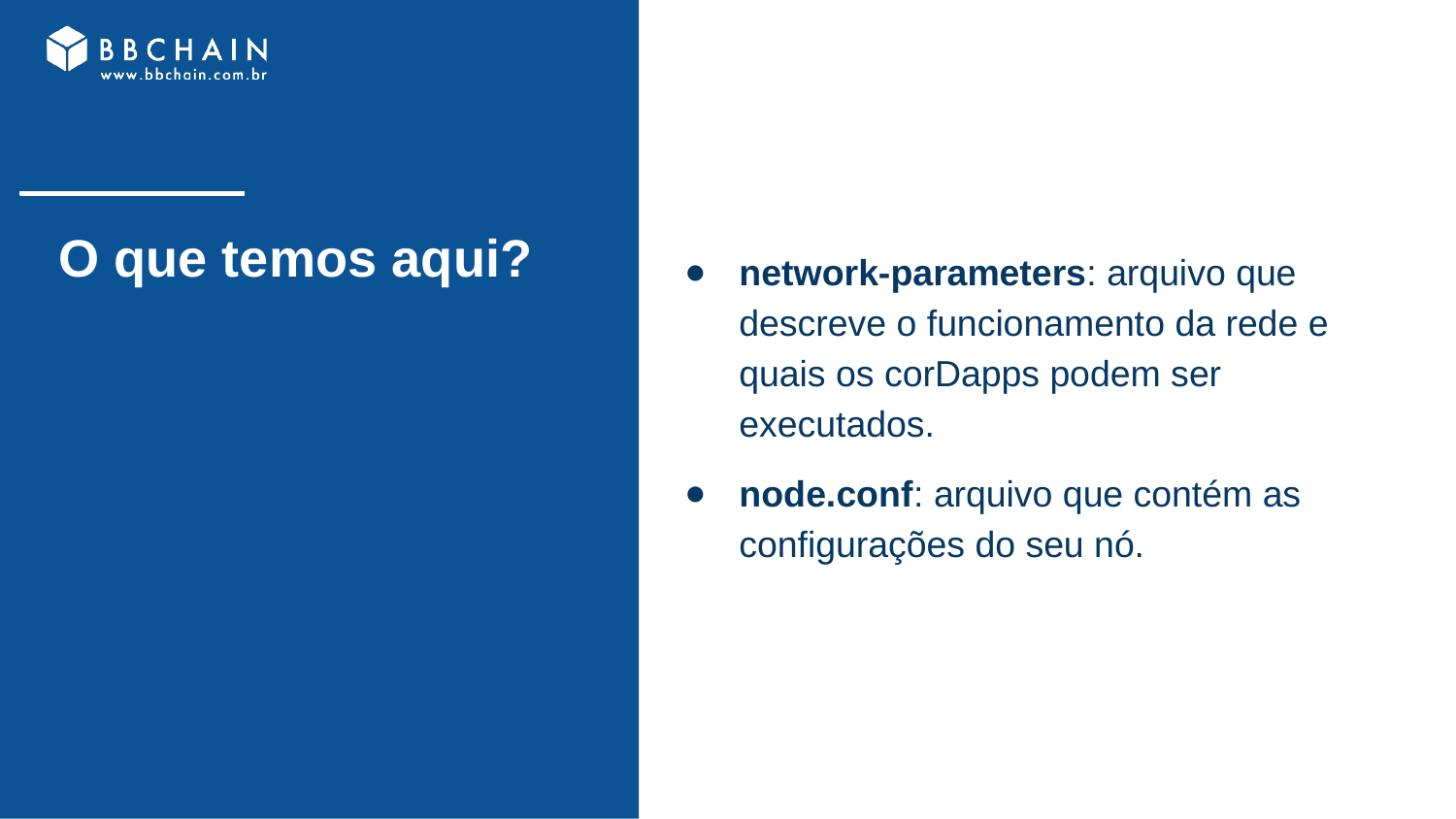

network-parameters: arquivo que descreve o funcionamento da rede e quais os corDapps podem ser executados.
node.conf: arquivo que contém as configurações do seu nó.

# O que temos aqui?